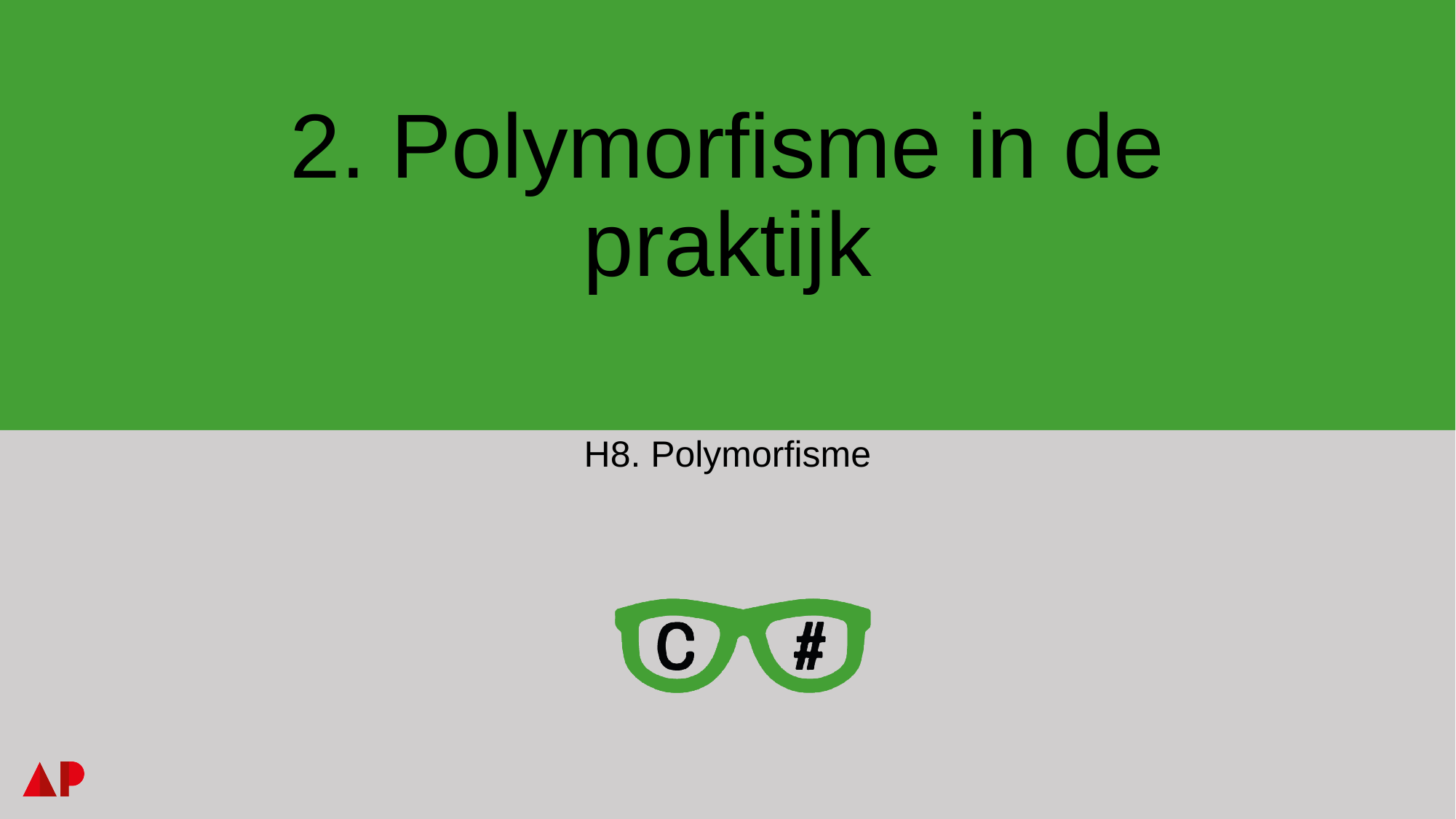

# 2. Polymorfisme in de praktijk
H8. Polymorfisme